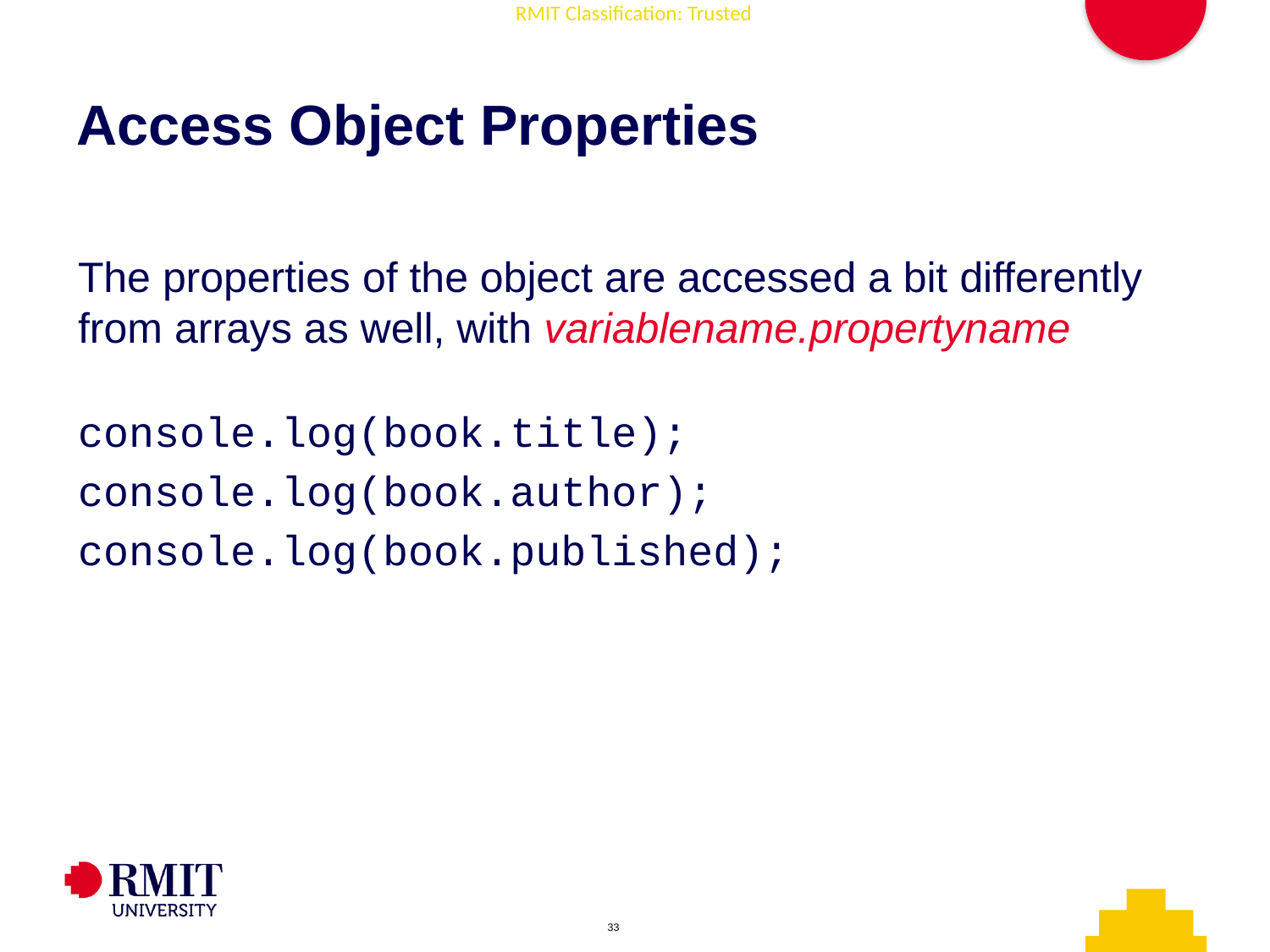

# Access Object Properties
The properties of the object are accessed a bit differently from arrays as well, with variablename.propertyname

console.log(book.title);
console.log(book.author);
console.log(book.published);

AD006 Associate Degree in IT